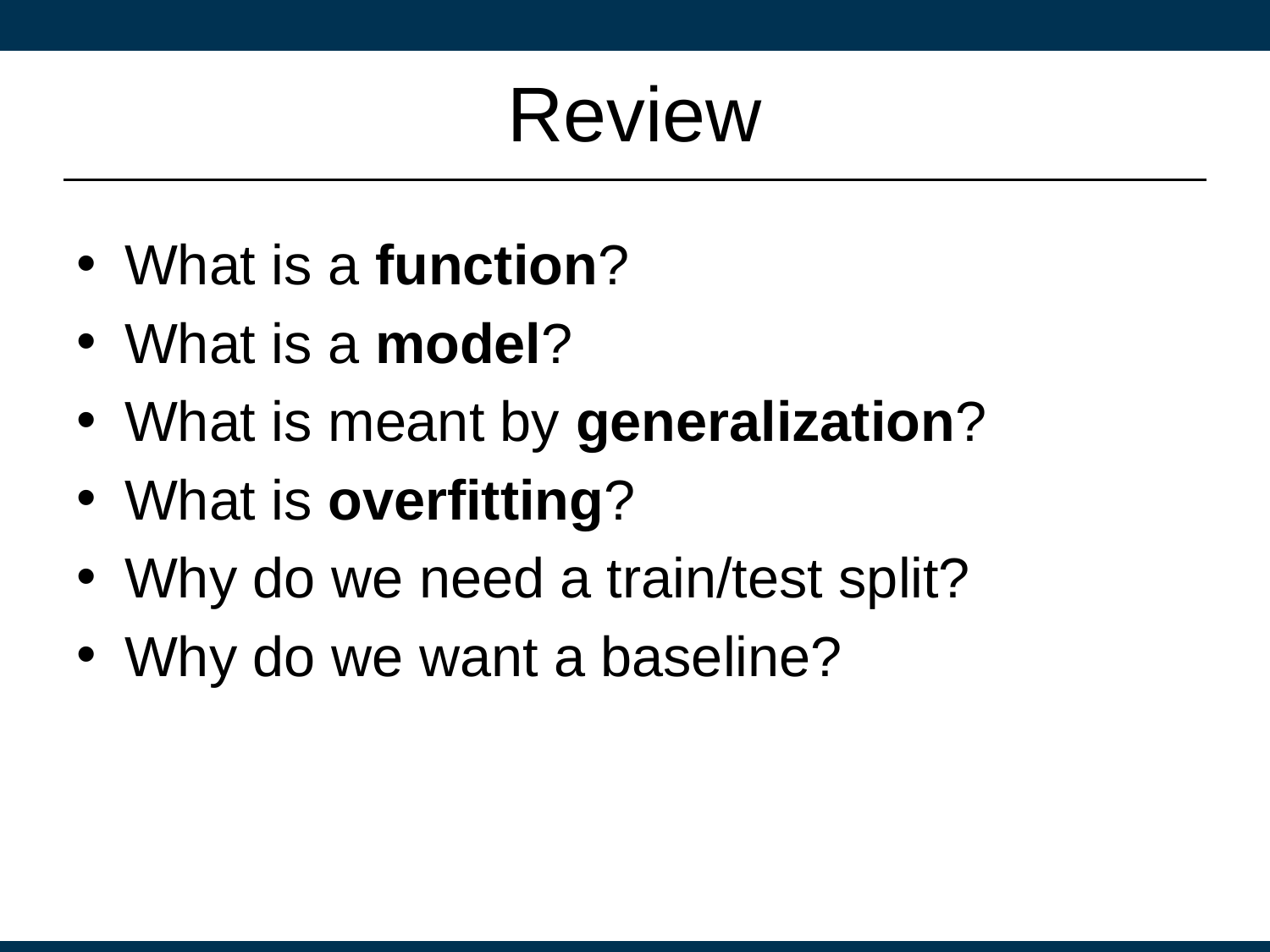

# Review
What is a function?
What is a model?
What is meant by generalization?
What is overfitting?
Why do we need a train/test split?
Why do we want a baseline?